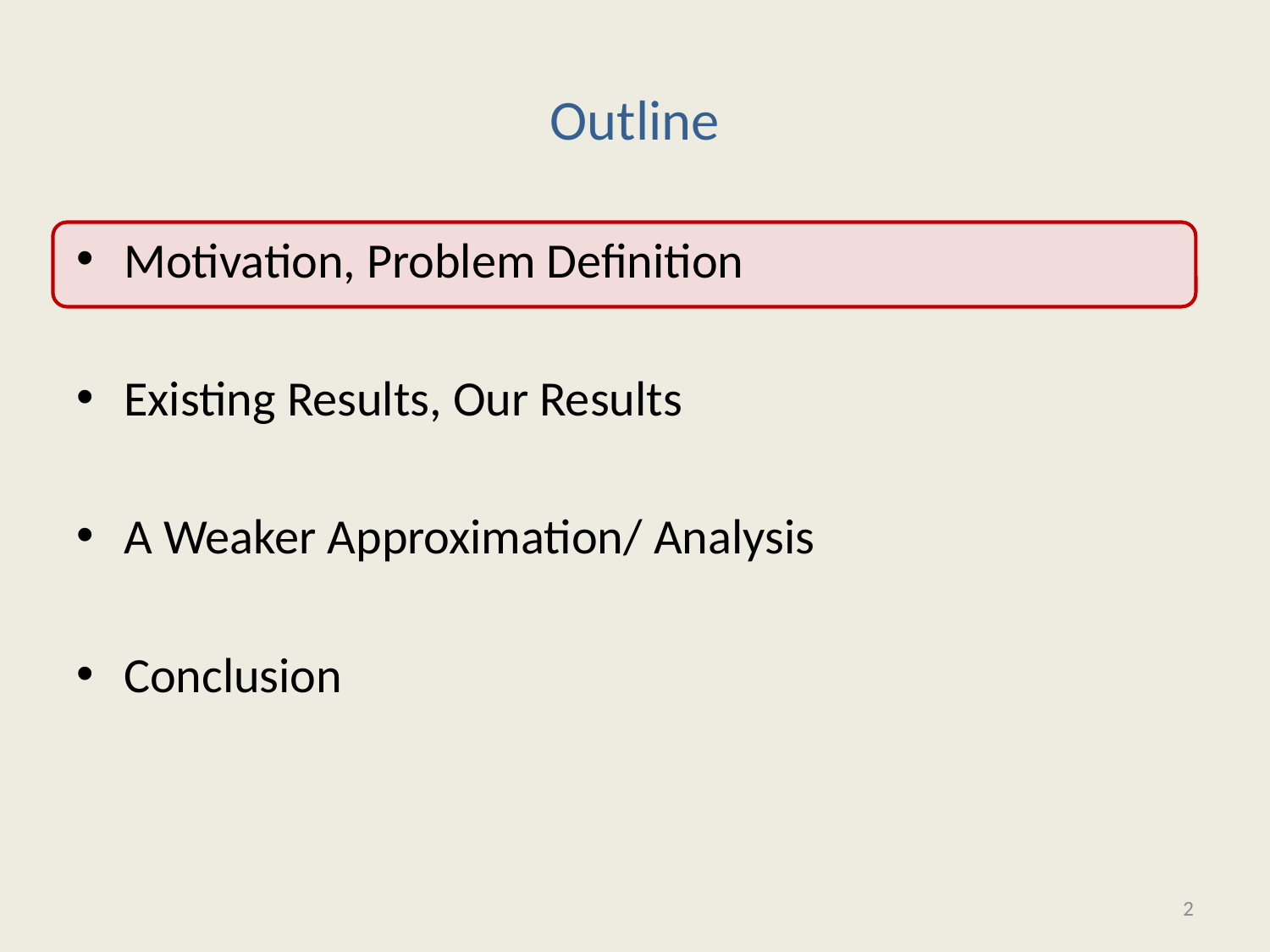

# Outline

Motivation, Problem Definition

Existing Results, Our Results

A Weaker Approximation/ Analysis

Conclusion
2